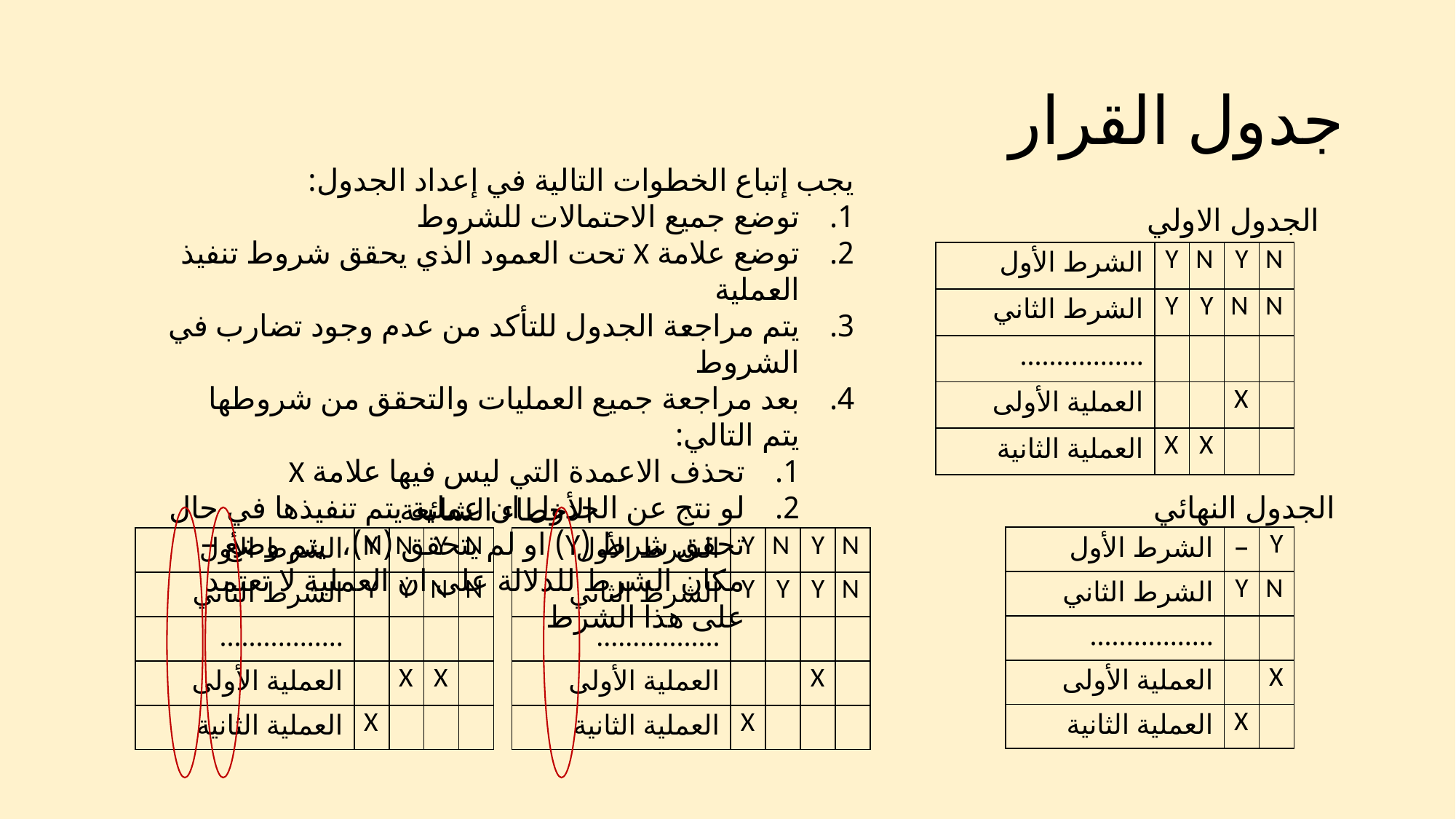

# جدول القرار
يجب إتباع الخطوات التالية في إعداد الجدول:
توضع جميع الاحتمالات للشروط
توضع علامة X تحت العمود الذي يحقق شروط تنفيذ العملية
يتم مراجعة الجدول للتأكد من عدم وجود تضارب في الشروط
بعد مراجعة جميع العمليات والتحقق من شروطها يتم التالي:
تحذف الاعمدة التي ليس فيها علامة X
لو نتج عن الجدول ان عملية يتم تنفيذها في حال تحقق شرط (Y) او لم يتحقق (N)،  يتم وضع – مكان الشرط للدلالة على ان العملية لا تعتمد على هذا الشرط
الجدول الاولي
| الشرط الأول | Y | N | Y | N |
| --- | --- | --- | --- | --- |
| الشرط الثاني | Y | Y | N | N |
| ................. |  |  |  |  |
| العملية الأولى |  |  | X |  |
| العملية الثانية | X | X |  |  |
الجدول النهائي
الأخطاء الشائعة

| الشرط الأول | – | Y |
| --- | --- | --- |
| الشرط الثاني | Y | N |
| ................. |  |  |
| العملية الأولى |  | X |
| العملية الثانية | X |  |
| الشرط الأول | Y | N | Y | N |
| --- | --- | --- | --- | --- |
| الشرط الثاني | Y | Y | N | N |
| ................. |  |  |  |  |
| العملية الأولى |  | X | X |  |
| العملية الثانية | X |  |  |  |
| الشرط الأول | Y | N | Y | N |
| --- | --- | --- | --- | --- |
| الشرط الثاني | Y | Y | Y | N |
| ................. |  |  |  |  |
| العملية الأولى |  |  | X |  |
| العملية الثانية | X |  |  |  |